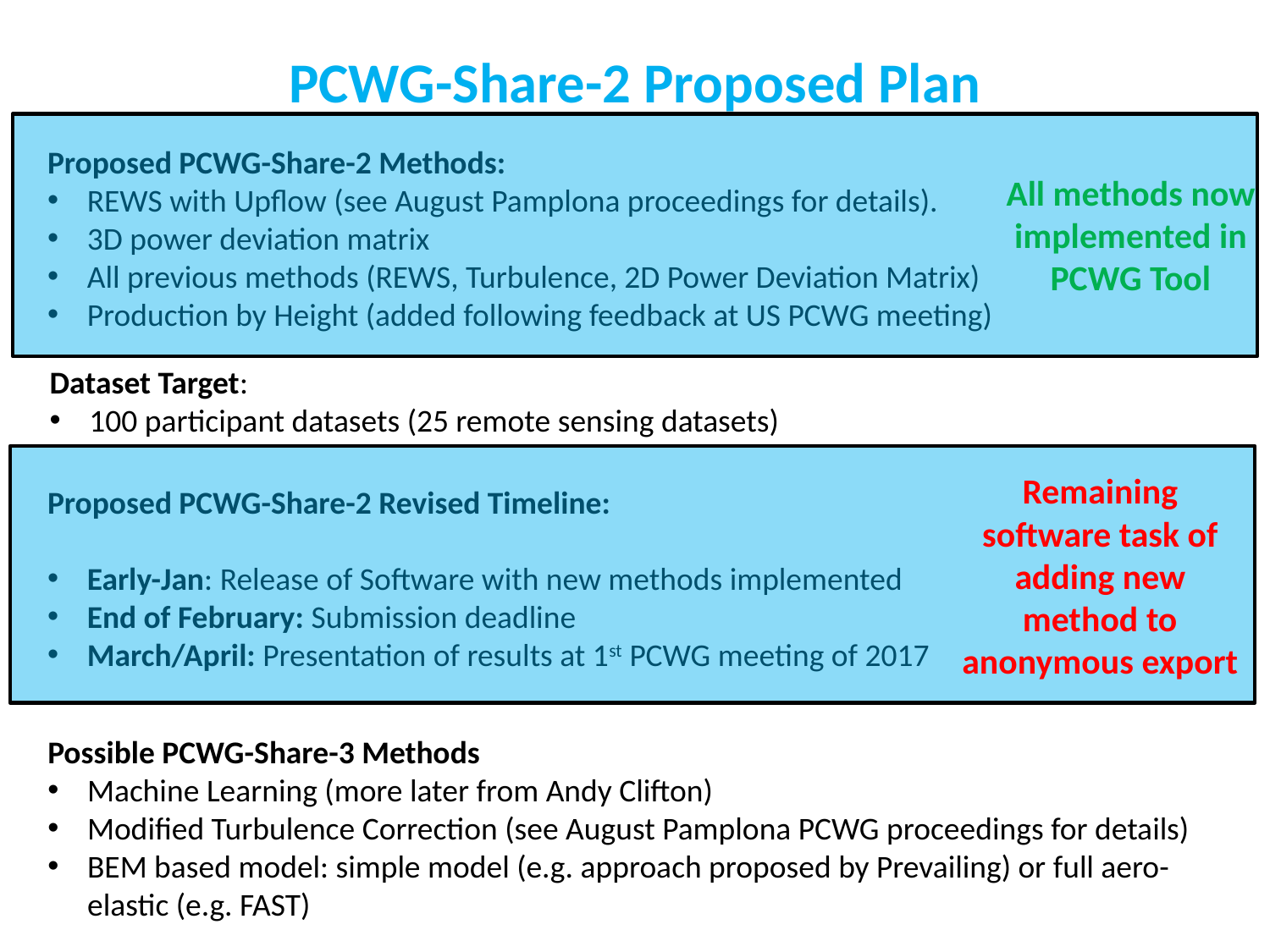

PCWG-Share-2 Proposed Plan

Proposed PCWG-Share-2 Methods:
REWS with Upflow (see August Pamplona proceedings for details).
3D power deviation matrix
All previous methods (REWS, Turbulence, 2D Power Deviation Matrix)
Production by Height (added following feedback at US PCWG meeting)

All methods now implemented in PCWG Tool
Dataset Target:
100 participant datasets (25 remote sensing datasets)

Remaining software task of adding new method to anonymous export
Proposed PCWG-Share-2 Revised Timeline:

Early-Jan: Release of Software with new methods implemented
End of February: Submission deadline
March/April: Presentation of results at 1st PCWG meeting of 2017

Possible PCWG-Share-3 Methods
Machine Learning (more later from Andy Clifton)
Modified Turbulence Correction (see August Pamplona PCWG proceedings for details)
BEM based model: simple model (e.g. approach proposed by Prevailing) or full aero-elastic (e.g. FAST)